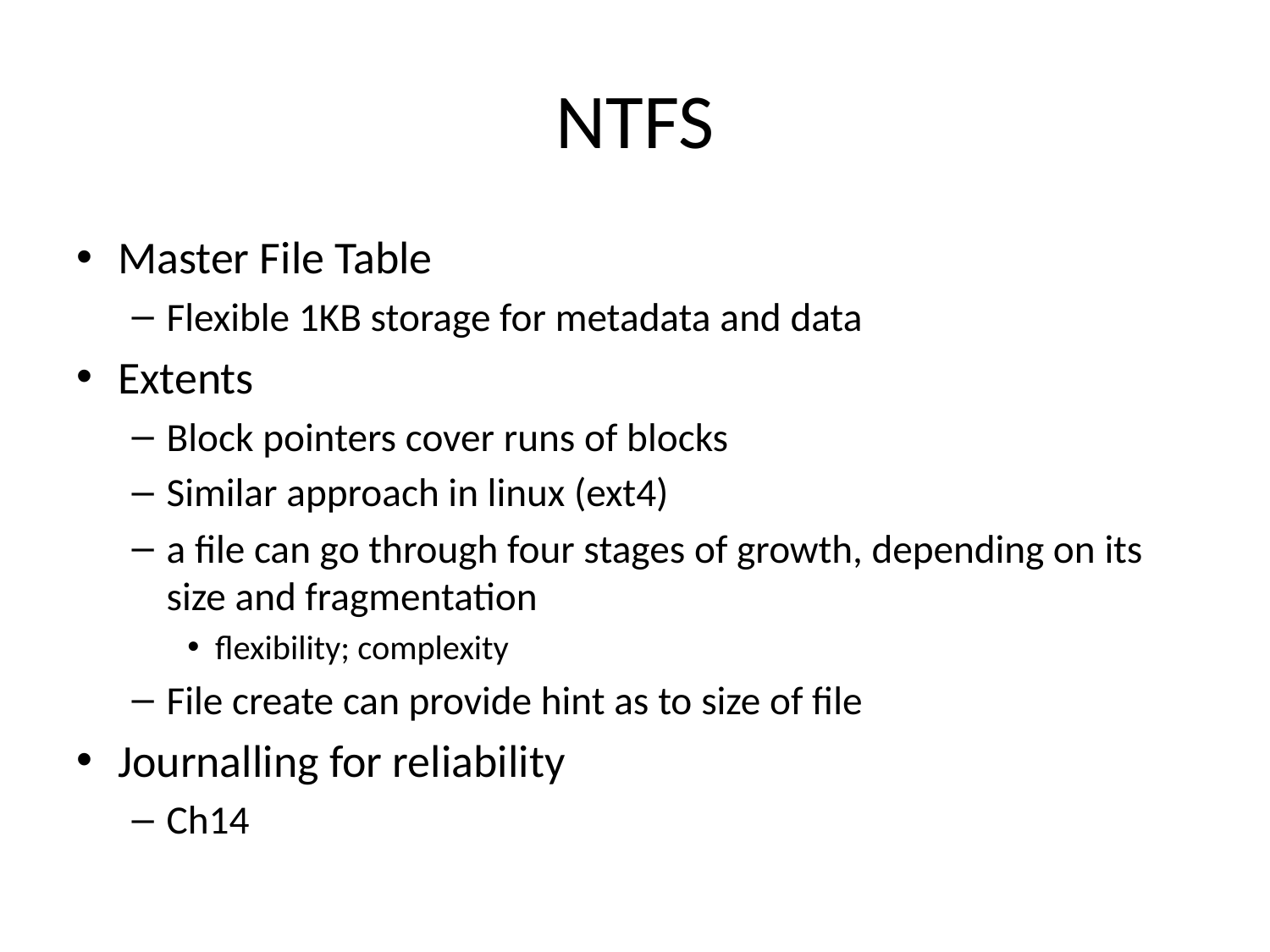

# NTFS
Master File Table
Flexible 1KB storage for metadata and data
Extents
Block pointers cover runs of blocks
Similar approach in linux (ext4)
a file can go through four stages of growth, depending on its size and fragmentation
flexibility; complexity
File create can provide hint as to size of file
Journalling for reliability
Ch14